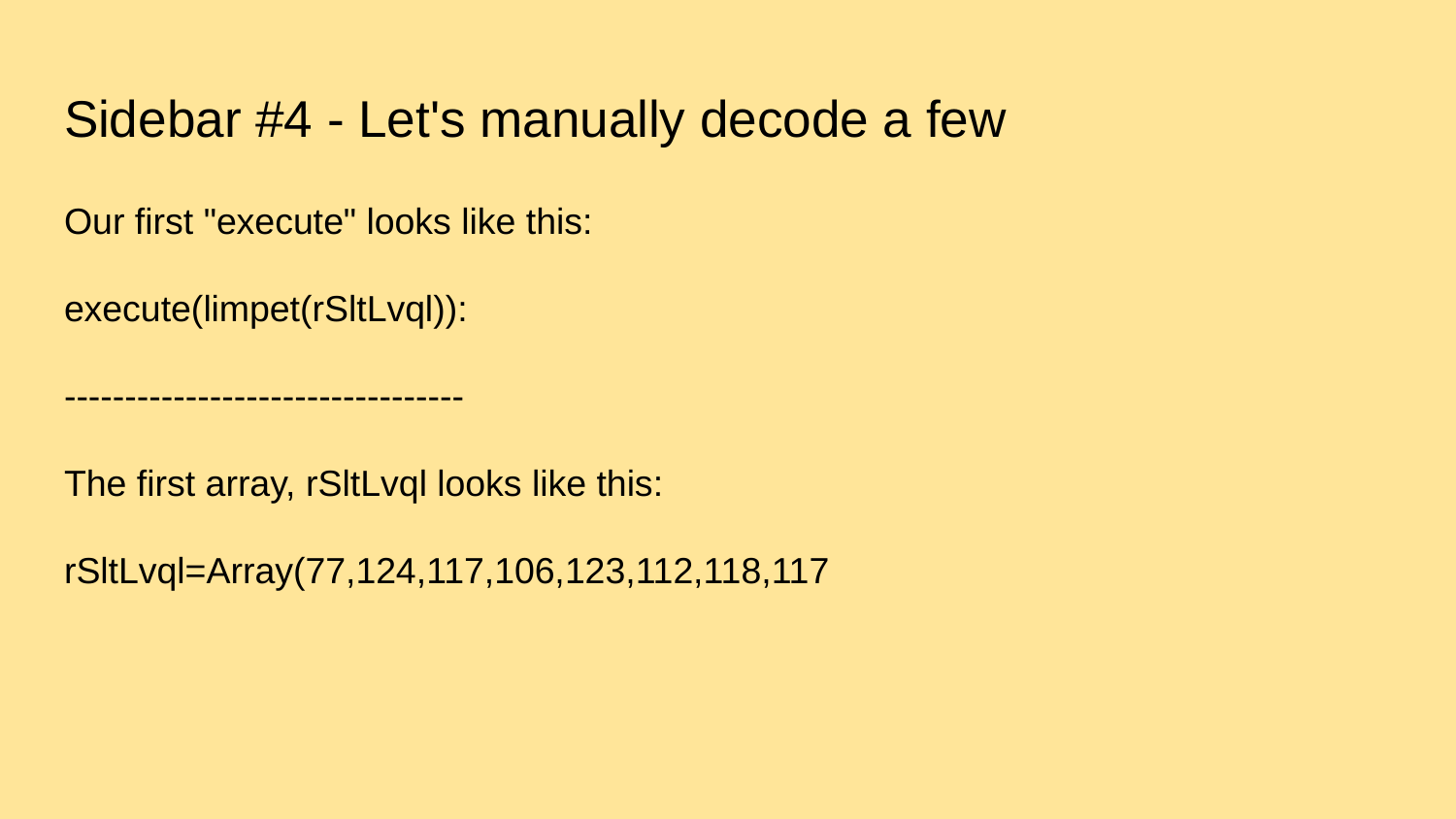

# Sidebar #4 - Let's manually decode a few
Our first "execute" looks like this:

execute(limpet(rSltLvql)):

---------------------------------

The first array, rSltLvql looks like this:

rSltLvql=Array(77,124,117,106,123,112,118,117